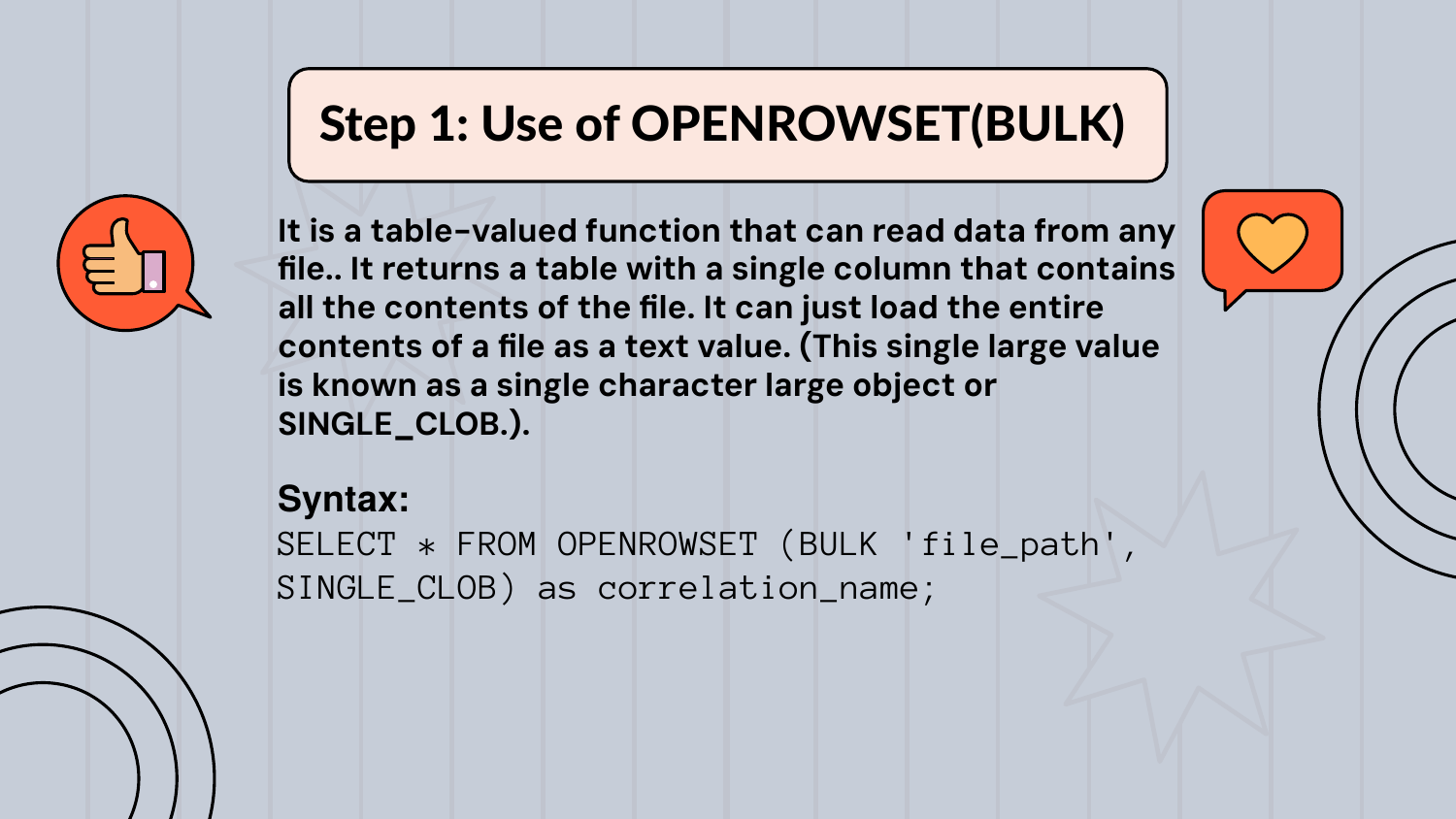

# Step 1: Use of OPENROWSET(BULK)

It is a table-valued function that can read data from any file.. It returns a table with a single column that contains all the contents of the file. It can just load the entire contents of a file as a text value. (This single large value is known as a single character large object or SINGLE_CLOB.).

Syntax:
SELECT * FROM OPENROWSET (BULK 'file_path', SINGLE_CLOB) as correlation_name;